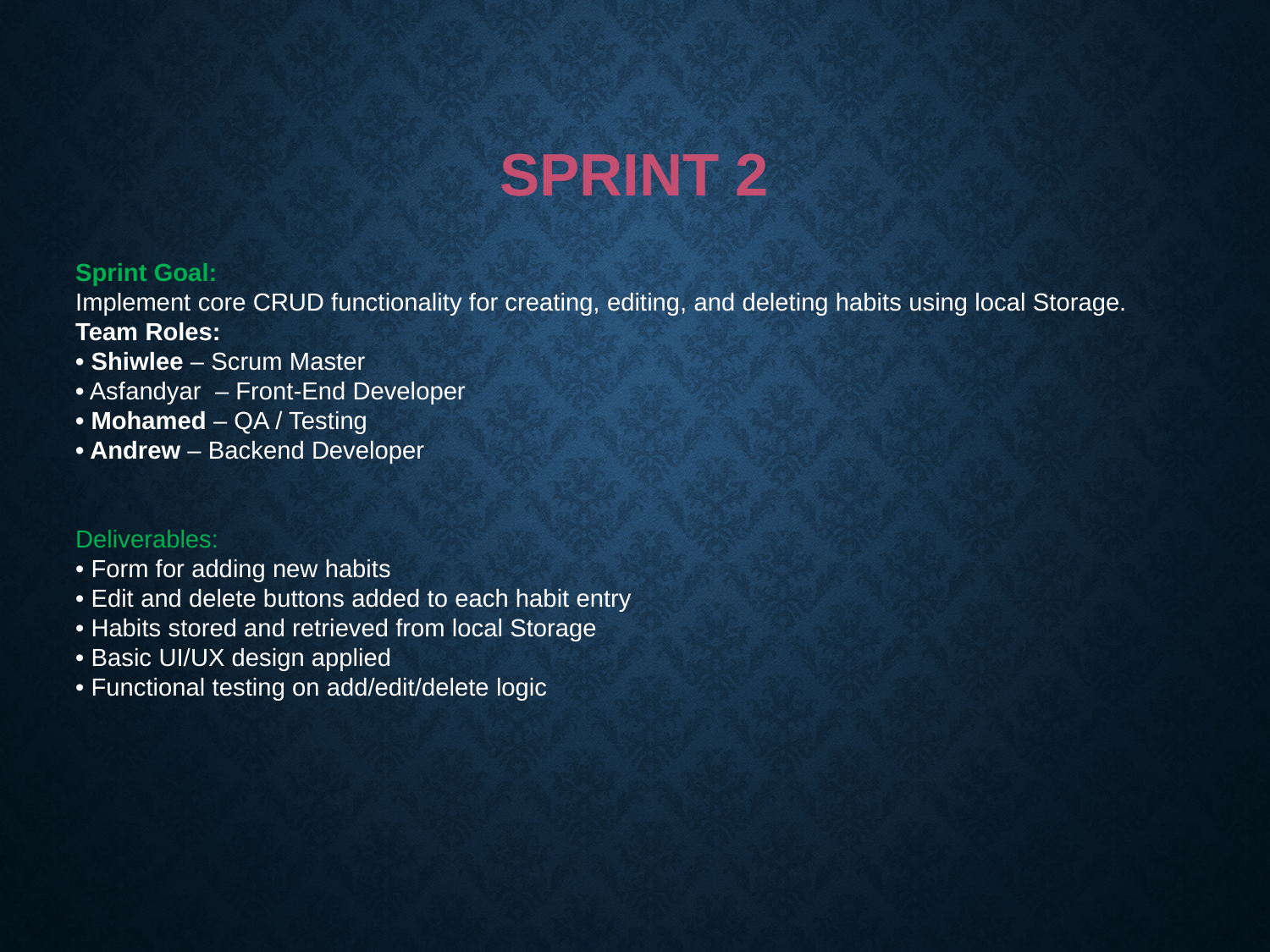

# Sprint 2
Sprint Goal:
Implement core CRUD functionality for creating, editing, and deleting habits using local Storage.
Team Roles:
• Shiwlee – Scrum Master
• Asfandyar  – Front-End Developer
• Mohamed – QA / Testing
• Andrew – Backend Developer

Deliverables:
• Form for adding new habits
• Edit and delete buttons added to each habit entry
• Habits stored and retrieved from local Storage
• Basic UI/UX design applied
• Functional testing on add/edit/delete logic